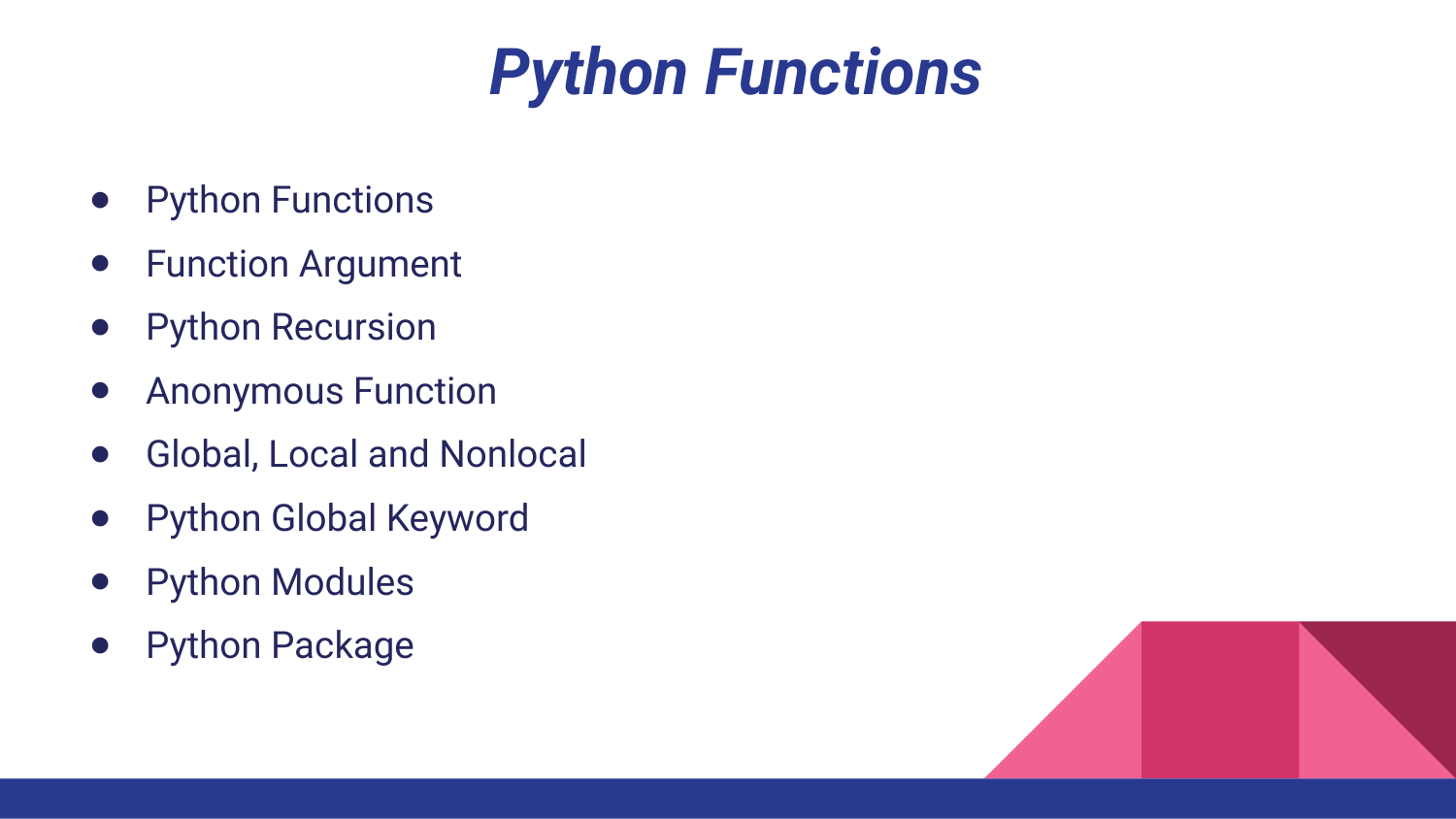

# Python Functions

Python Functions
Function Argument
Python Recursion
Anonymous Function
Global, Local and Nonlocal
Python Global Keyword
Python Modules
Python Package